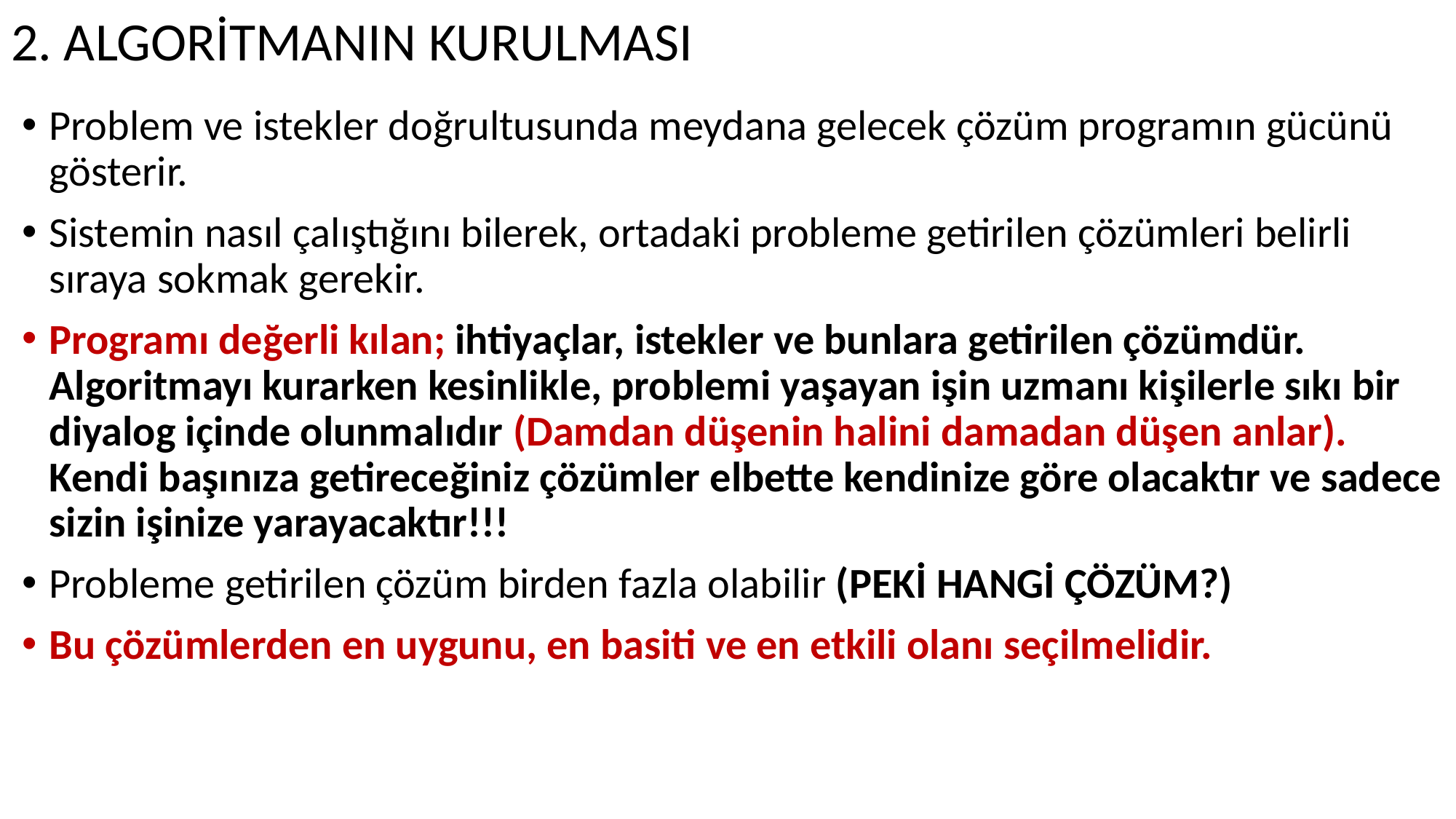

# 2. ALGORİTMANIN KURULMASI
Problem ve istekler doğrultusunda meydana gelecek çözüm programın gücünü gösterir.
Sistemin nasıl çalıştığını bilerek, ortadaki probleme getirilen çözümleri belirli sıraya sokmak gerekir.
Programı değerli kılan; ihtiyaçlar, istekler ve bunlara getirilen çözümdür. Algoritmayı kurarken kesinlikle, problemi yaşayan işin uzmanı kişilerle sıkı bir diyalog içinde olunmalıdır (Damdan düşenin halini damadan düşen anlar). Kendi başınıza getireceğiniz çözümler elbette kendinize göre olacaktır ve sadece sizin işinize yarayacaktır!!!
Probleme getirilen çözüm birden fazla olabilir (PEKİ HANGİ ÇÖZÜM?)
Bu çözümlerden en uygunu, en basiti ve en etkili olanı seçilmelidir.